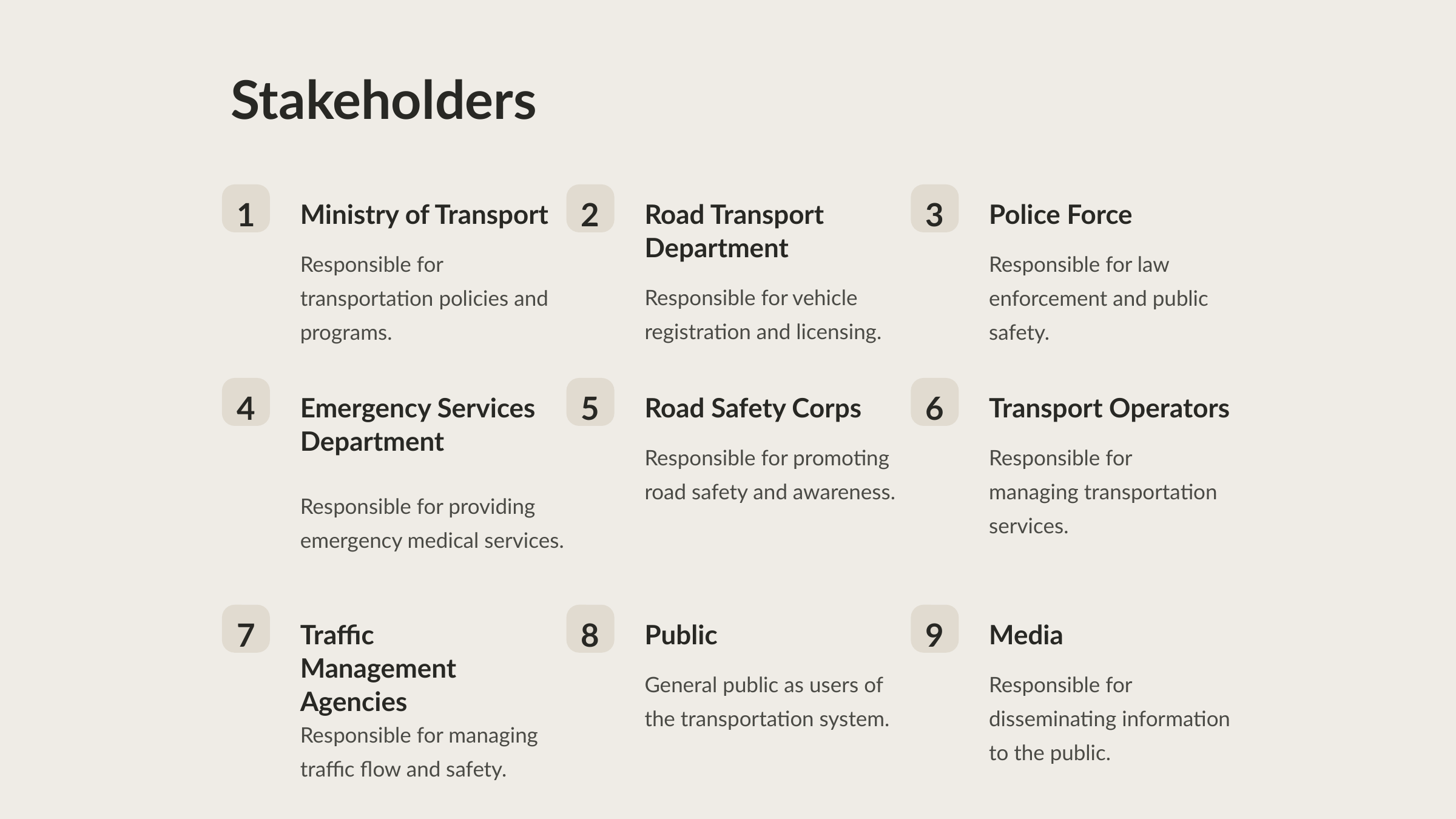

Stakeholders

1
2
3
Ministry of Transport
Road Transport Department
Police Force
Responsible for transportation policies and programs.
Responsible for law enforcement and public safety.
Responsible for vehicle registration and licensing.

4
5
6
Emergency Services Department
Road Safety Corps
Transport Operators
Responsible for promoting road safety and awareness.
Responsible for managing transportation services.
Responsible for providing emergency medical services.

7
8
9
Traffic Management Agencies
Public
Media
General public as users of the transportation system.
Responsible for disseminating information to the public.
Responsible for managing traffic flow and safety.